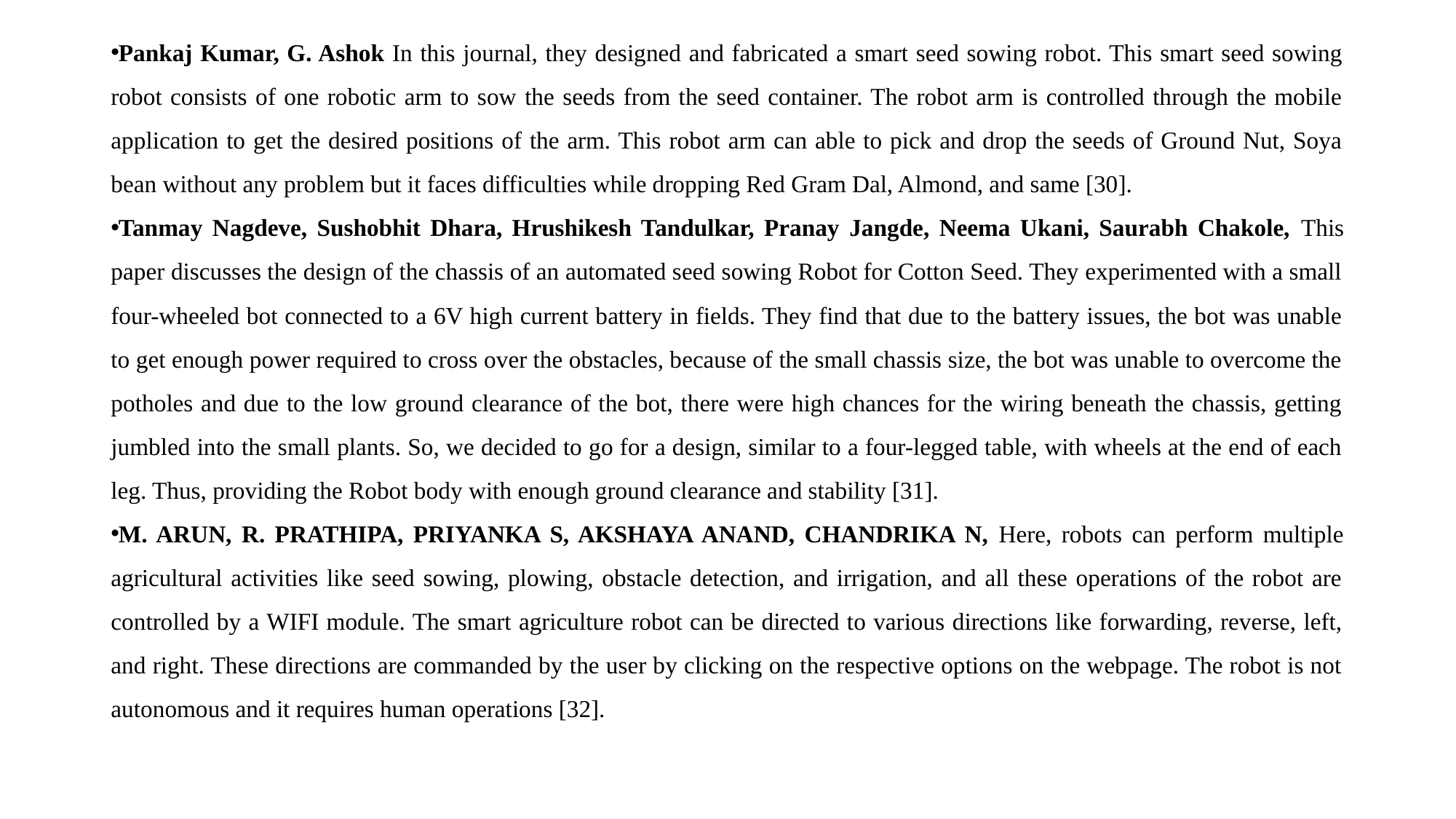

Pankaj Kumar, G. Ashok In this journal, they designed and fabricated a smart seed sowing robot. This smart seed sowing robot consists of one robotic arm to sow the seeds from the seed container. The robot arm is controlled through the mobile application to get the desired positions of the arm. This robot arm can able to pick and drop the seeds of Ground Nut, Soya bean without any problem but it faces difficulties while dropping Red Gram Dal, Almond, and same [30].
Tanmay Nagdeve, Sushobhit Dhara, Hrushikesh Tandulkar, Pranay Jangde, Neema Ukani, Saurabh Chakole, This paper discusses the design of the chassis of an automated seed sowing Robot for Cotton Seed. They experimented with a small four-wheeled bot connected to a 6V high current battery in fields. They find that due to the battery issues, the bot was unable to get enough power required to cross over the obstacles, because of the small chassis size, the bot was unable to overcome the potholes and due to the low ground clearance of the bot, there were high chances for the wiring beneath the chassis, getting jumbled into the small plants. So, we decided to go for a design, similar to a four-legged table, with wheels at the end of each leg. Thus, providing the Robot body with enough ground clearance and stability [31].
M. ARUN, R. PRATHIPA, PRIYANKA S, AKSHAYA ANAND, CHANDRIKA N, Here, robots can perform multiple agricultural activities like seed sowing, plowing, obstacle detection, and irrigation, and all these operations of the robot are controlled by a WIFI module. The smart agriculture robot can be directed to various directions like forwarding, reverse, left, and right. These directions are commanded by the user by clicking on the respective options on the webpage. The robot is not autonomous and it requires human operations [32].